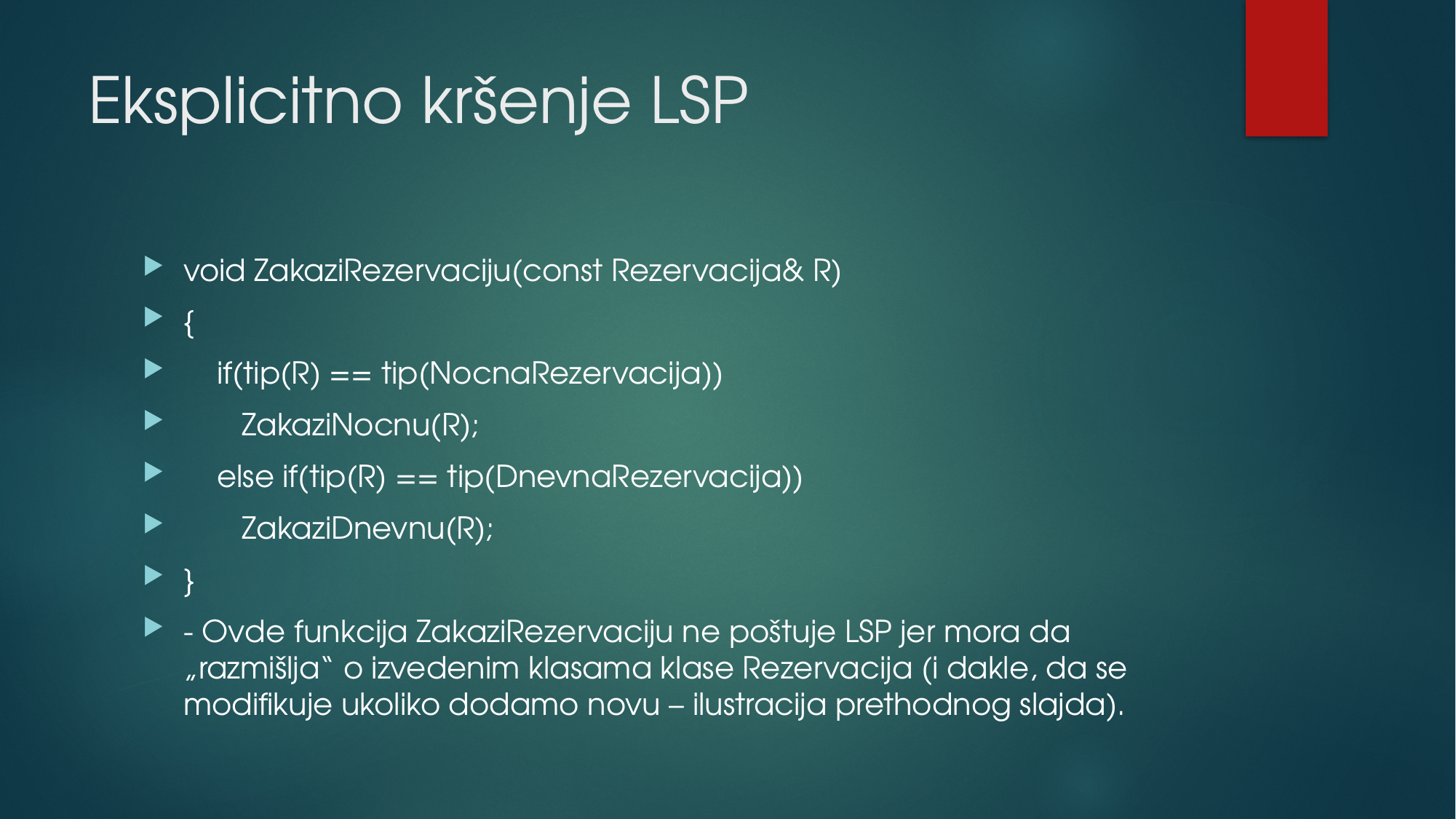

# Eksplicitno kršenje LSP
void ZakaziRezervaciju(const Rezervacija& R)
{
    if(tip(R) == tip(NocnaRezervacija))
       ZakaziNocnu(R);
    else if(tip(R) == tip(DnevnaRezervacija))
       ZakaziDnevnu(R);
}
- Ovde funkcija ZakaziRezervaciju ne poštuje LSP jer mora da „razmišlja“ o izvedenim klasama klase Rezervacija (i dakle, da se modifikuje ukoliko dodamo novu – ilustracija prethodnog slajda).